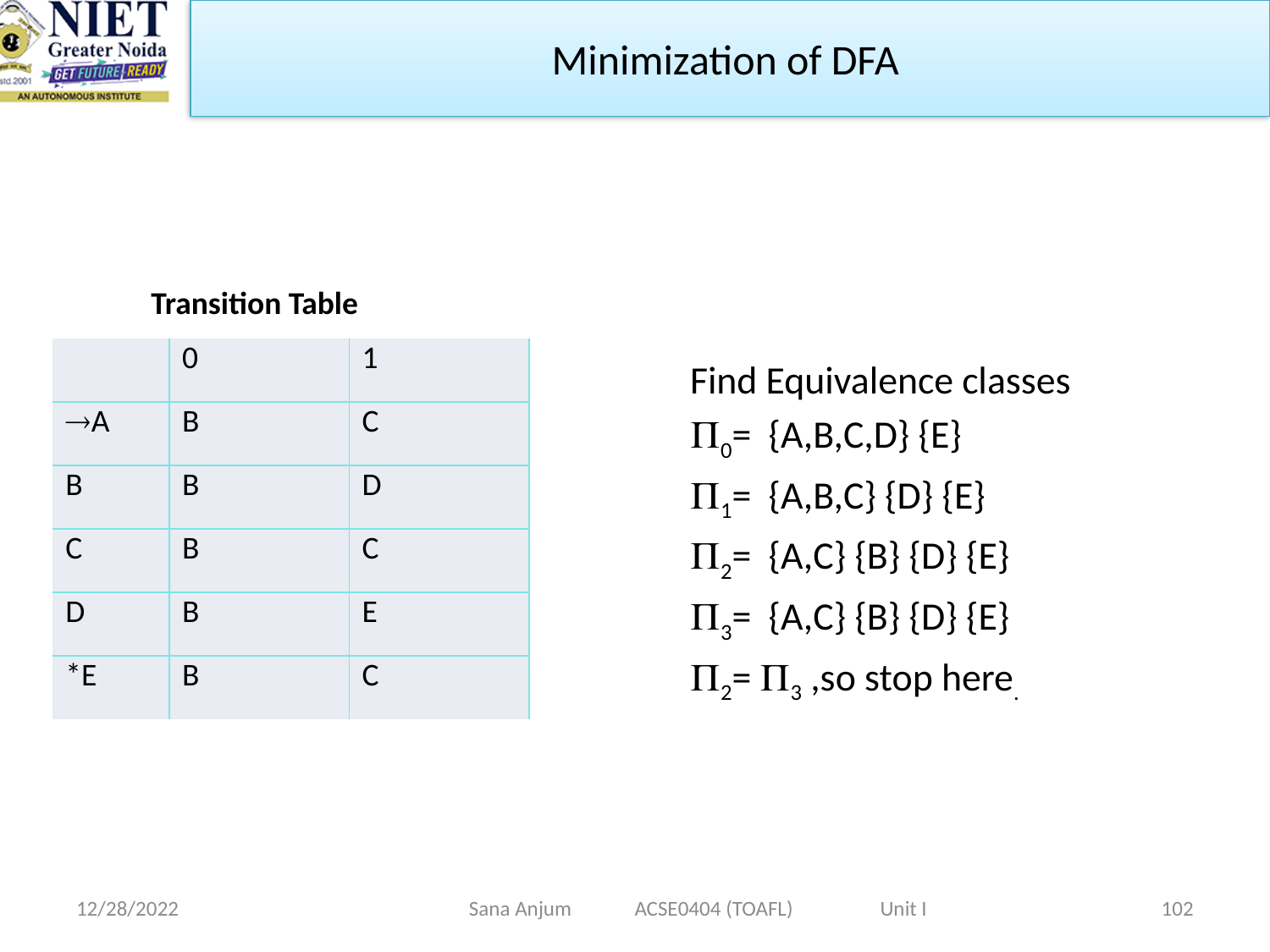

Minimization of DFA
Transition Table
|  | 0 | 1 |
| --- | --- | --- |
| →A | B | C |
| B | B | D |
| C | B | C |
| D | B | E |
| \*E | B | C |
Find Equivalence classes
Π0=  {A,B,C,D} {E}
Π1=  {A,B,C} {D} {E}
Π2=  {A,C} {B} {D} {E}
Π3=  {A,C} {B} {D} {E}
Π2= Π3 ,so stop here.

12/28/2022
Sana Anjum             ACSE0404 (TOAFL)                  Unit I
102